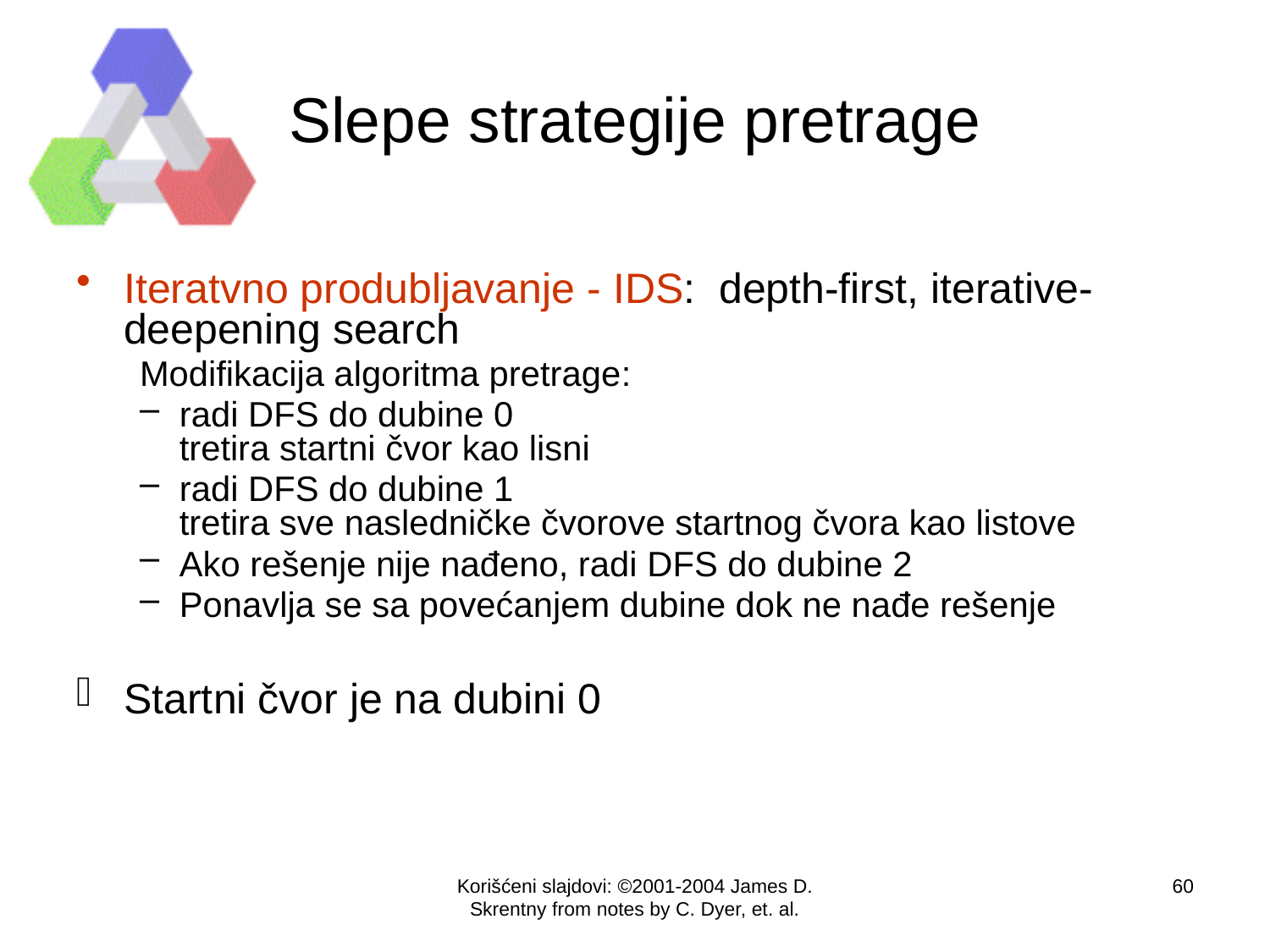

# Slepe strategije pretrage

Iteratvno produbljavanje - IDS:  depth-first, iterative-deepening search
Modifikacija algoritma pretrage:
radi DFS do dubine 0
tretira startni čvor kao lisni
radi DFS do dubine 1
tretira sve nasledničke čvorove startnog čvora kao listove
Ako rešenje nije nađeno, radi DFS do dubine 2
Ponavlja se sa povećanjem dubine dok ne nađe rešenje

Startni čvor je na dubini 0
Korišćeni slajdovi: ©2001-2004 James D. Skrentny from notes by C. Dyer, et. al.
60